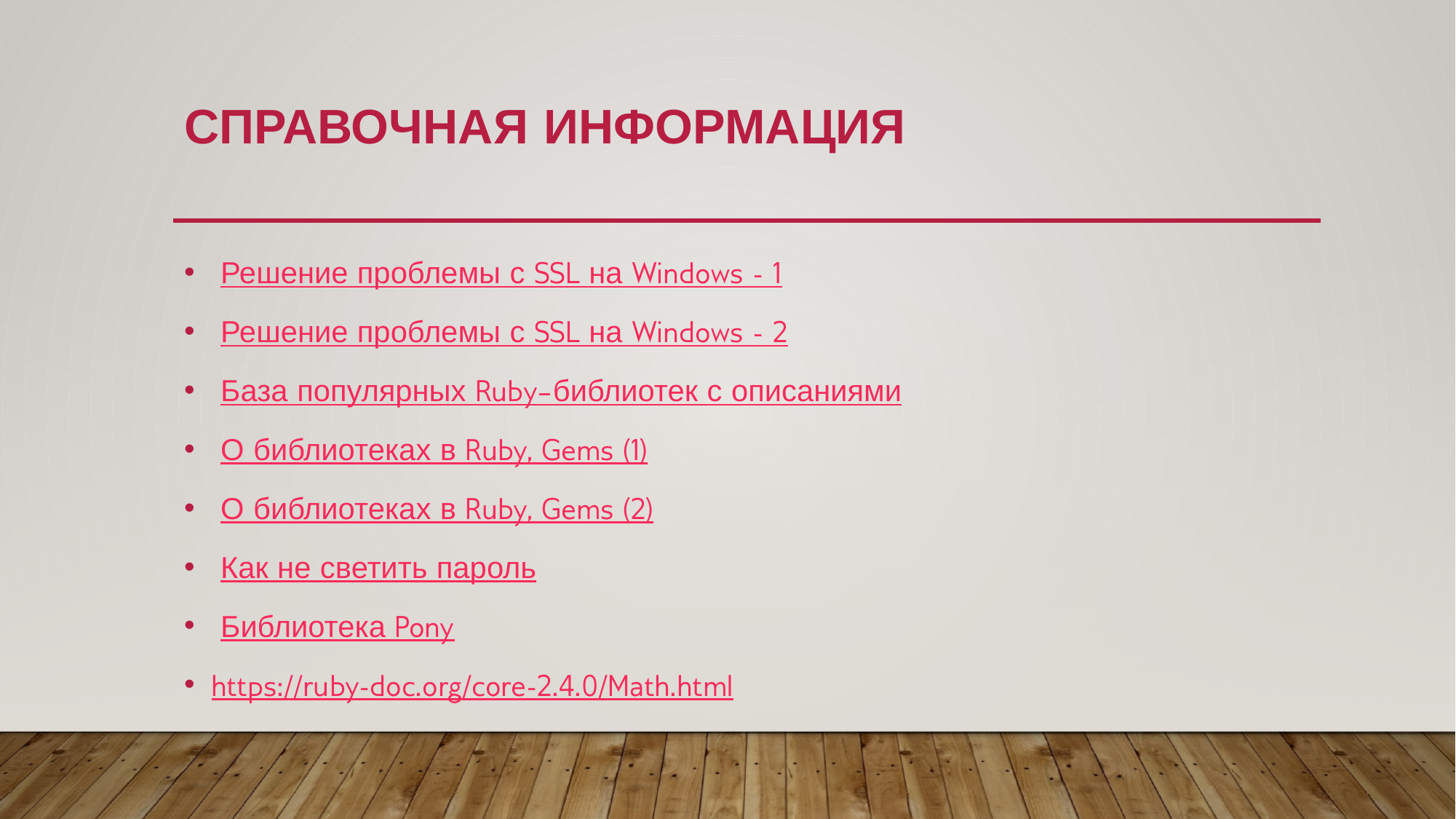

# Справочная информация
 Решение проблемы с SSL на Windows - 1
 Решение проблемы с SSL на Windows - 2
 База популярных Ruby–библиотек с описаниями
 О библиотеках в Ruby, Gems (1)
 О библиотеках в Ruby, Gems (2)
 Как не светить пароль
 Библиотека Pony
https://ruby-doc.org/core-2.4.0/Math.html